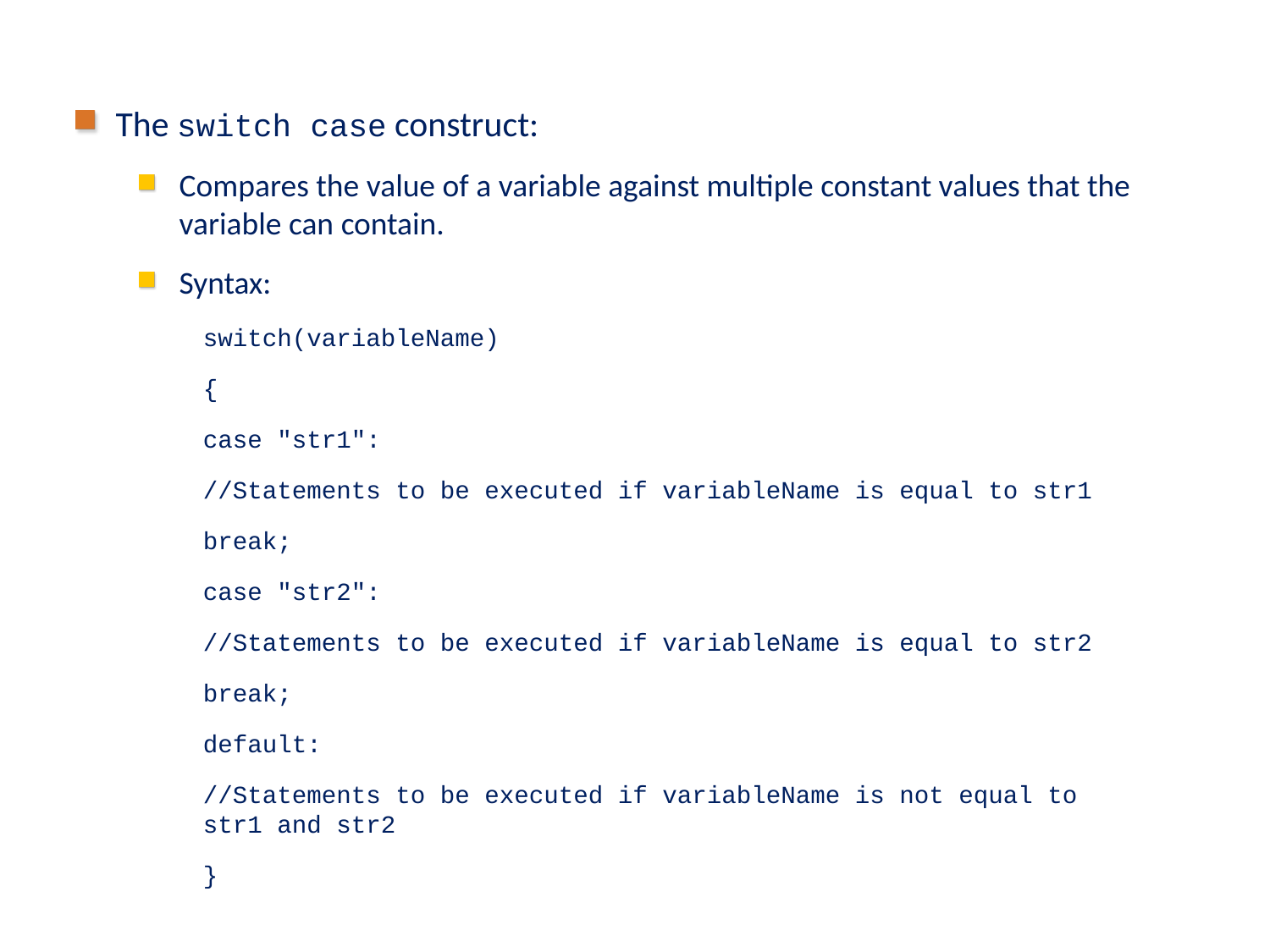

# Using Decision-Making Constructs (Contd.)
The switch case construct:
Compares the value of a variable against multiple constant values that the variable can contain.
Syntax:
switch(variableName)
{
case "str1":
//Statements to be executed if variableName is equal to str1
break;
case "str2":
//Statements to be executed if variableName is equal to str2
break;
default:
//Statements to be executed if variableName is not equal to str1 and str2
}